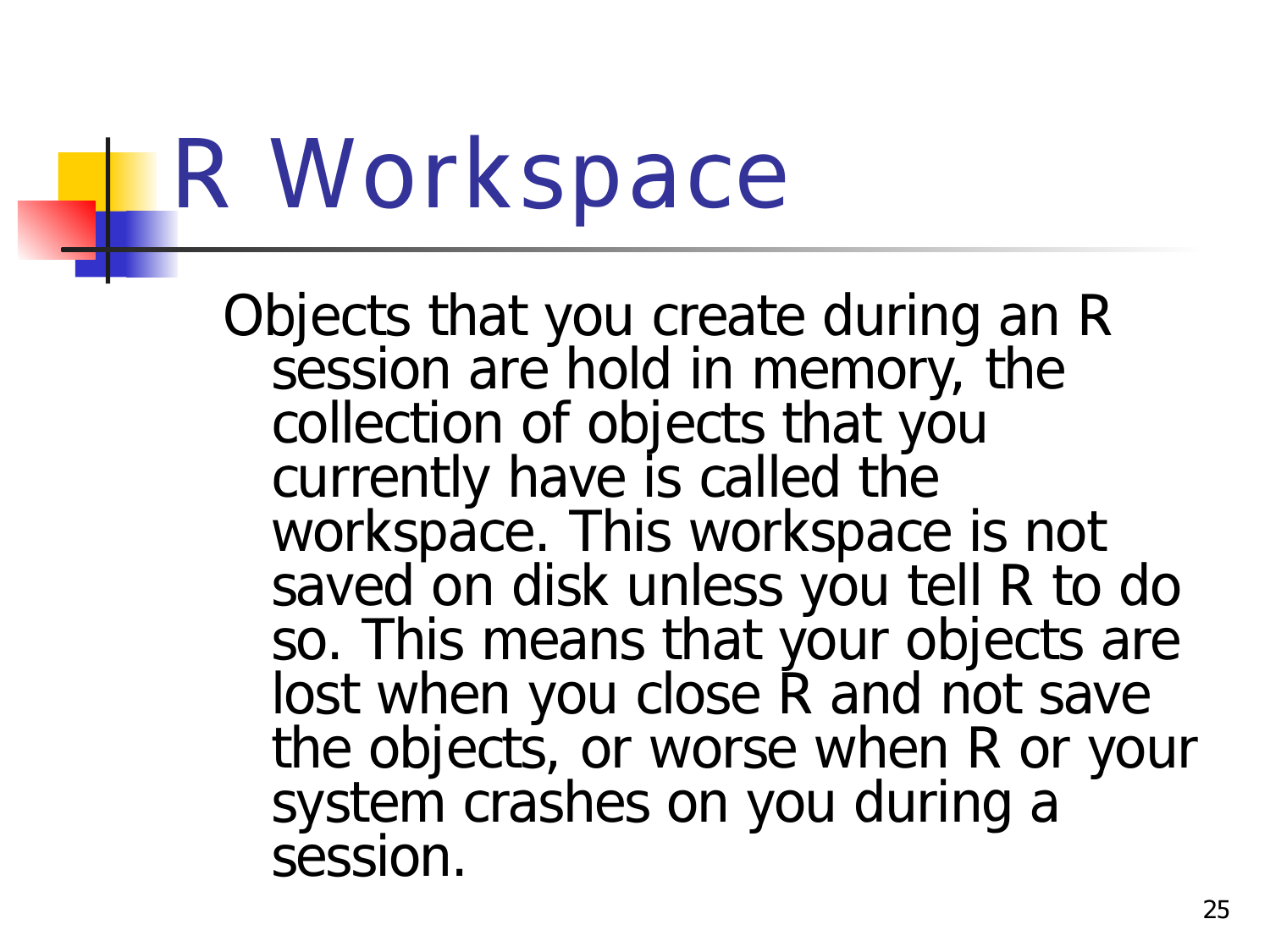

# R Workspace
Objects that you create during an R session are hold in memory, the collection of objects that you currently have is called the workspace. This workspace is not saved on disk unless you tell R to do so. This means that your objects are lost when you close R and not save the objects, or worse when R or your system crashes on you during a session.
25